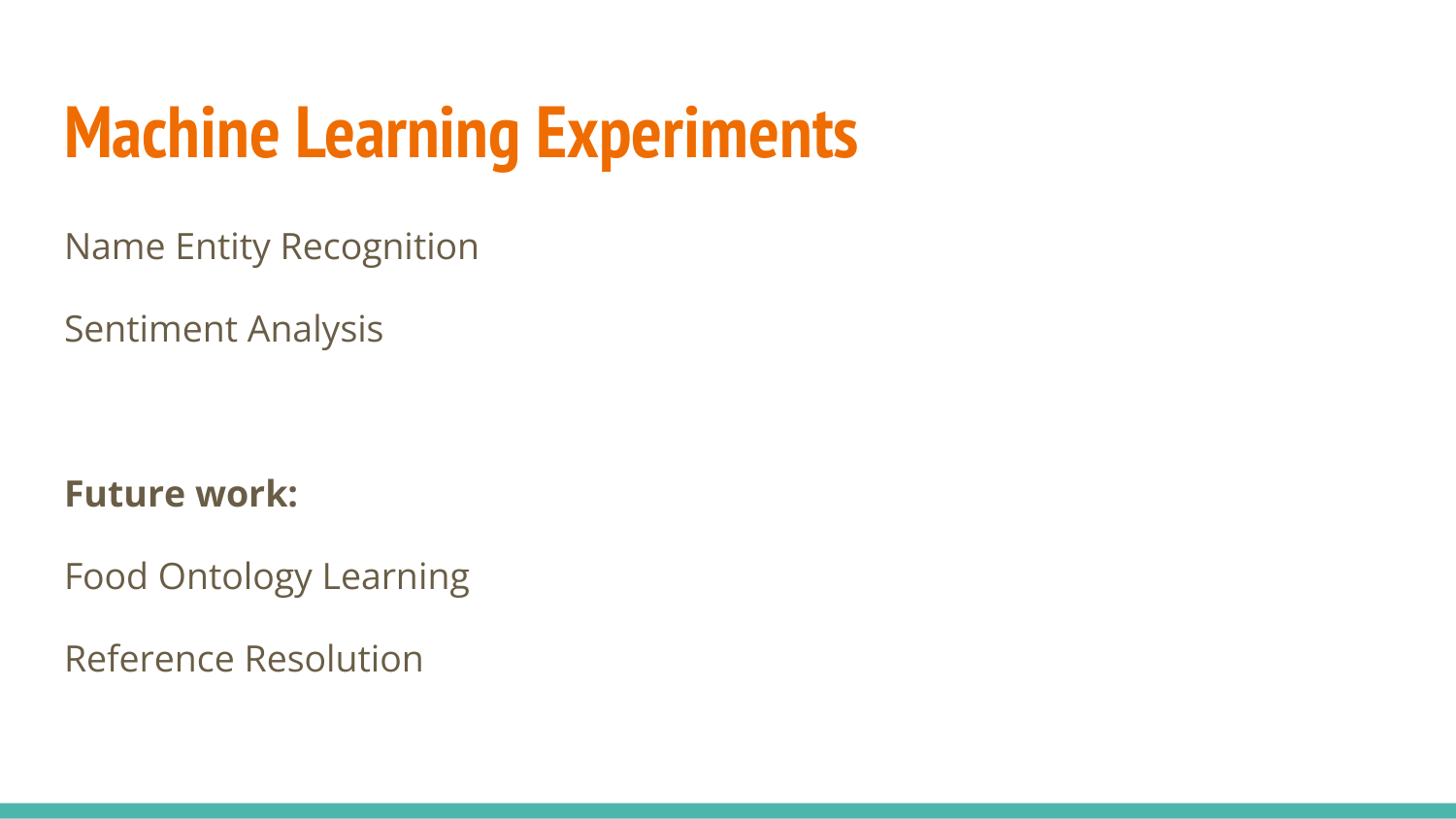

# Machine Learning Experiments
Name Entity Recognition
Sentiment Analysis

Future work:
Food Ontology Learning
Reference Resolution